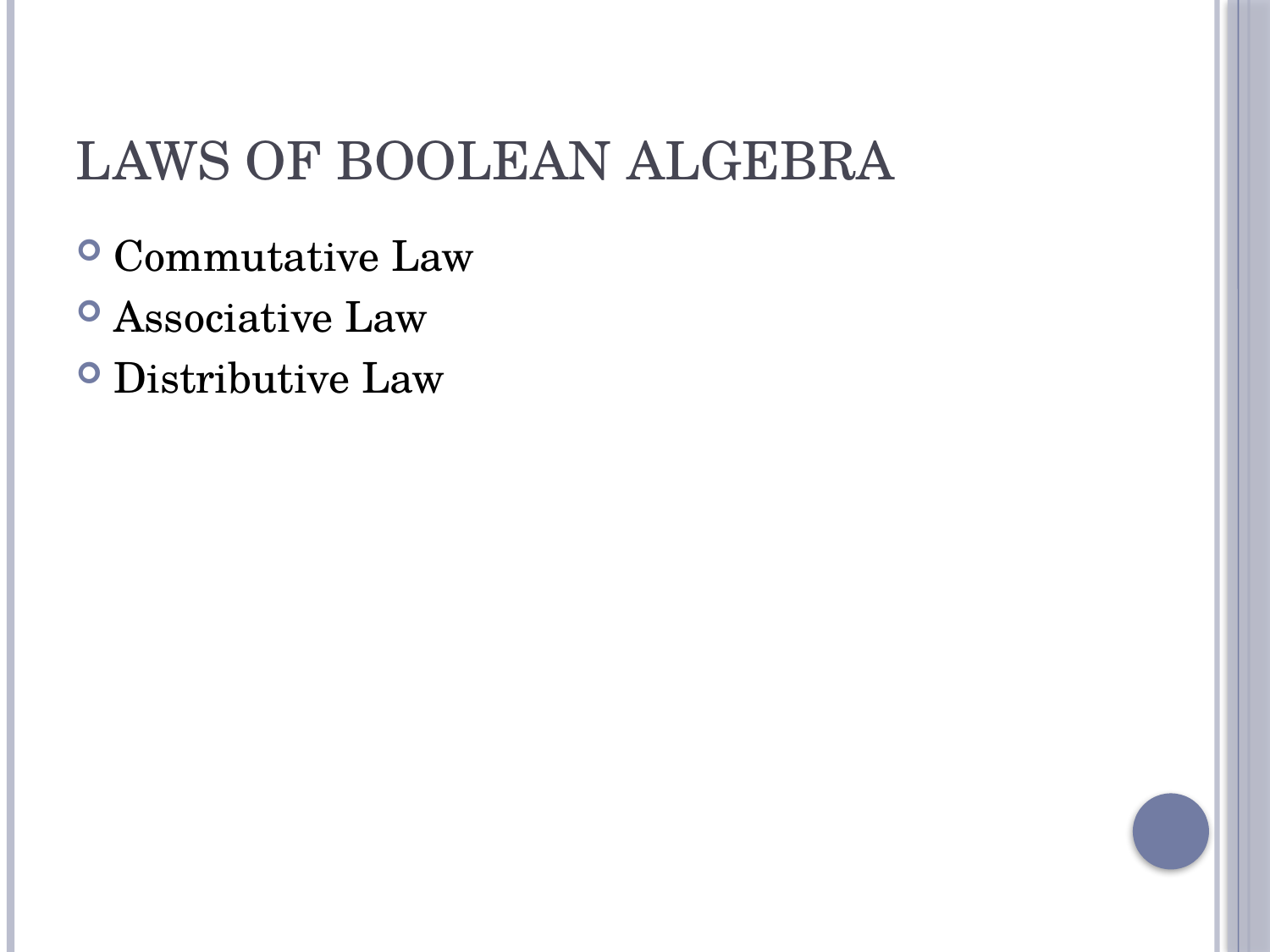

# Laws of Boolean Algebra
Commutative Law
Associative Law
Distributive Law